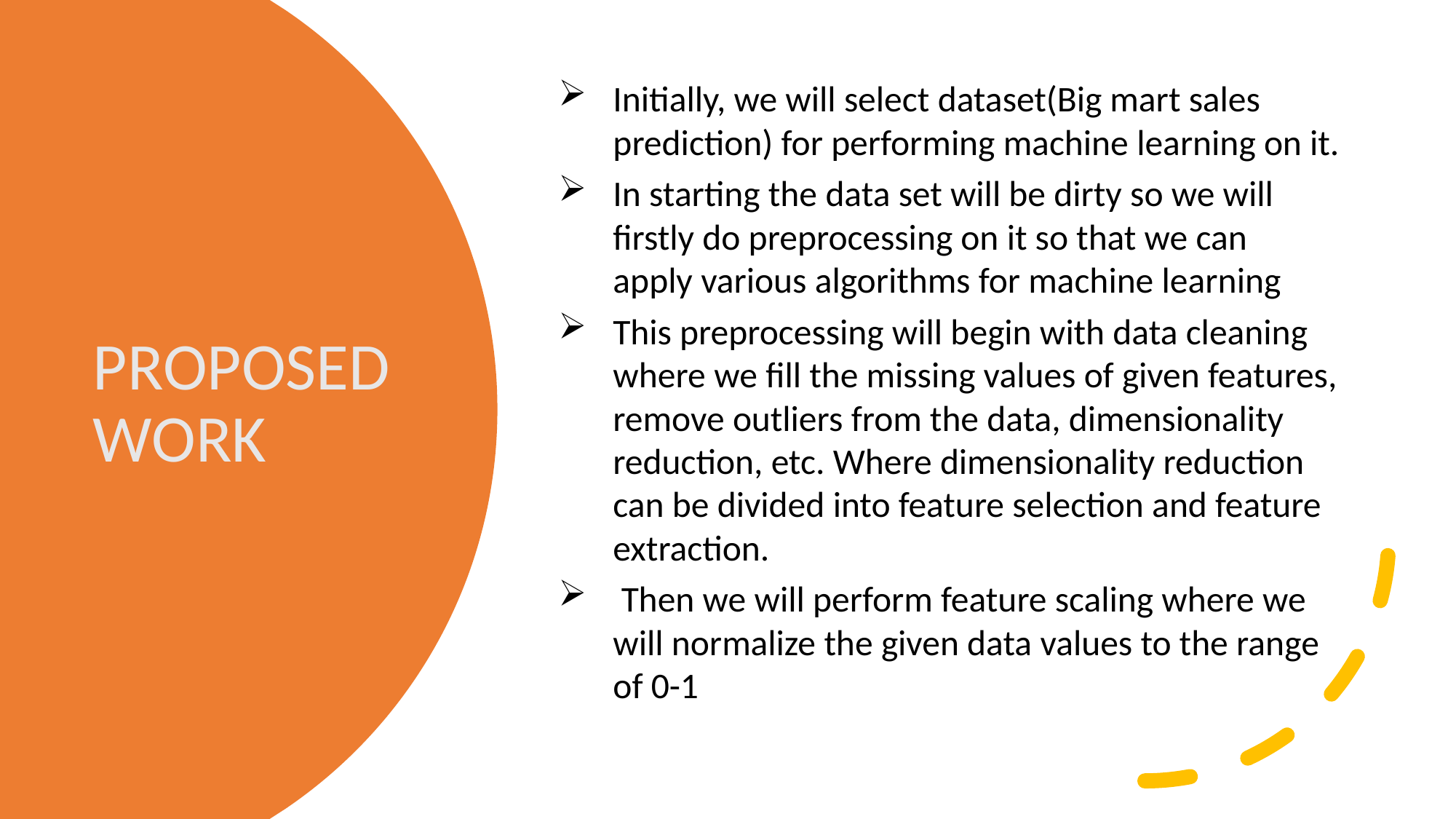

Initially, we will select dataset(Big mart sales prediction) for performing machine learning on it.
In starting the data set will be dirty so we will firstly do preprocessing on it so that we can apply various algorithms for machine learning
This preprocessing will begin with data cleaning where we fill the missing values of given features, remove outliers from the data, dimensionality reduction, etc. Where dimensionality reduction can be divided into feature selection and feature extraction.
 Then we will perform feature scaling where we will normalize the given data values to the range of 0-1

# PROPOSED WORK